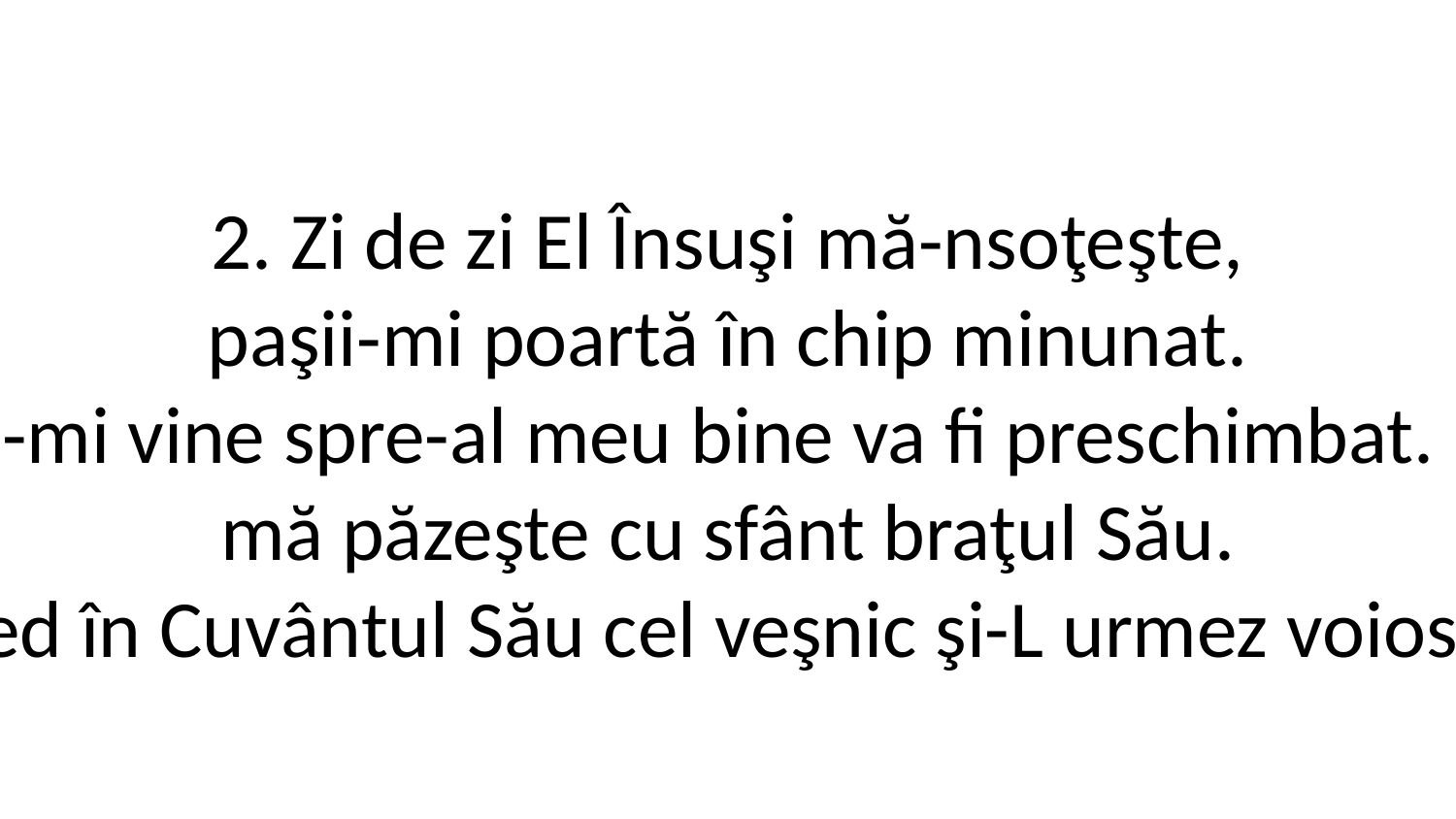

2. Zi de zi El Însuşi mă-nsoţeşte,
paşii-mi poartă în chip minunat.
Şi-astfel orice rău ce-asupra-mi vine spre-al meu bine va fi preschimbat. El, Cel ce este Atotputernic,
mă păzeşte cu sfânt braţul Său.
Mă-ncred în Cuvântul Său cel veşnic şi-L urmez voios mereu.